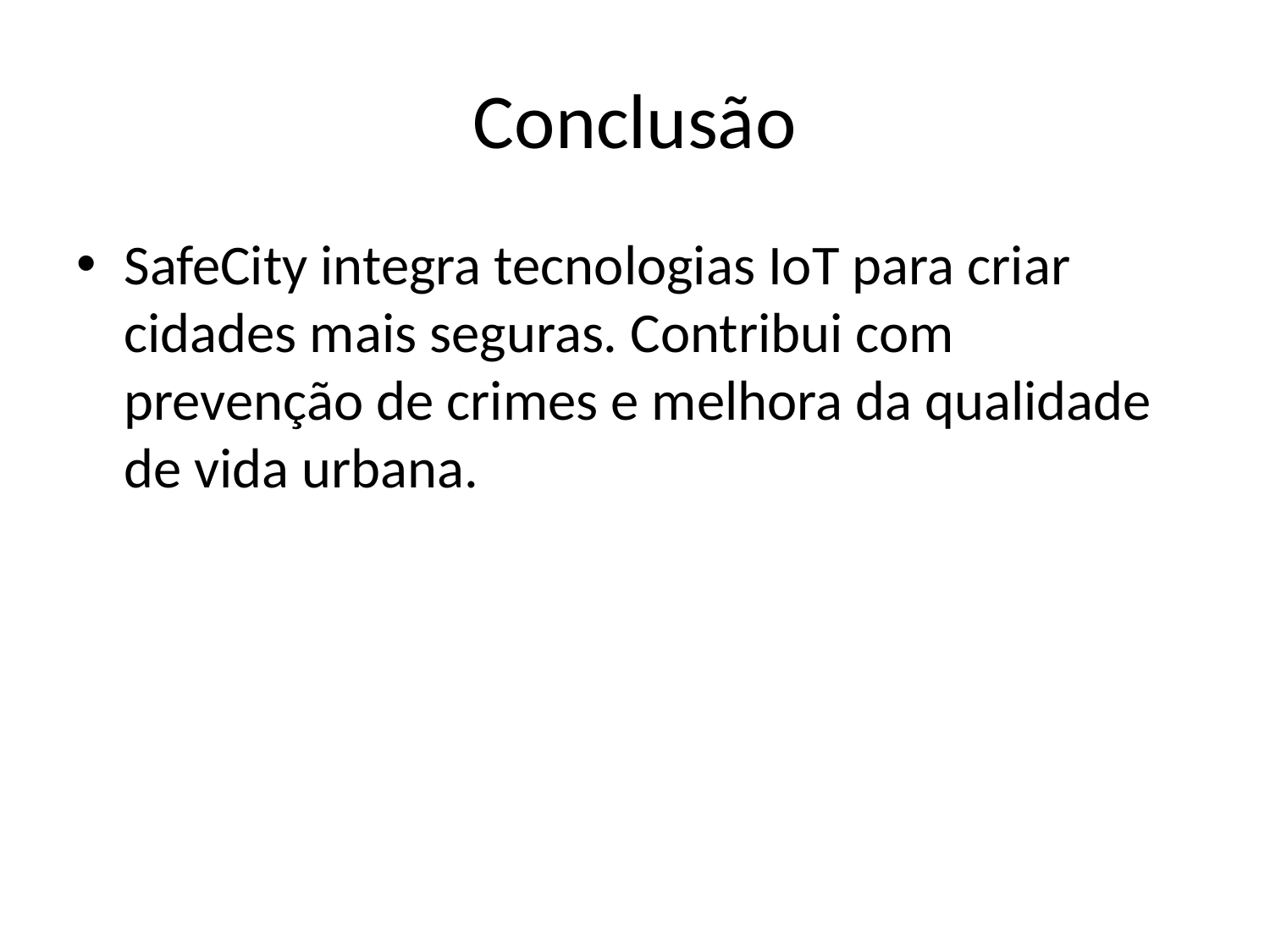

# Conclusão
SafeCity integra tecnologias IoT para criar cidades mais seguras. Contribui com prevenção de crimes e melhora da qualidade de vida urbana.